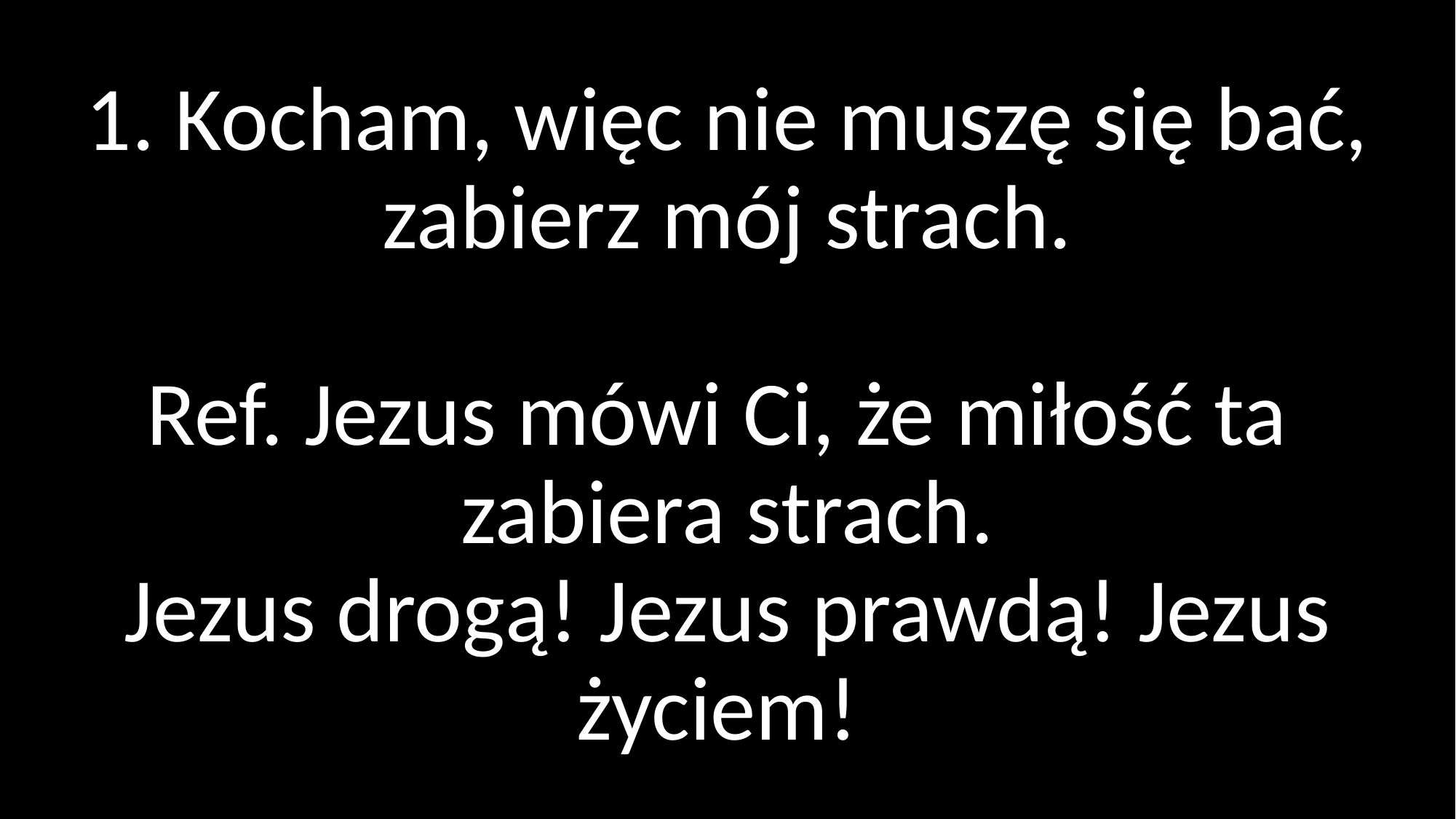

# 1. Kocham, więc nie muszę się bać, zabierz mój strach. Ref. Jezus mówi Ci, że miłość ta zabiera strach. Jezus drogą! Jezus prawdą! Jezus życiem!